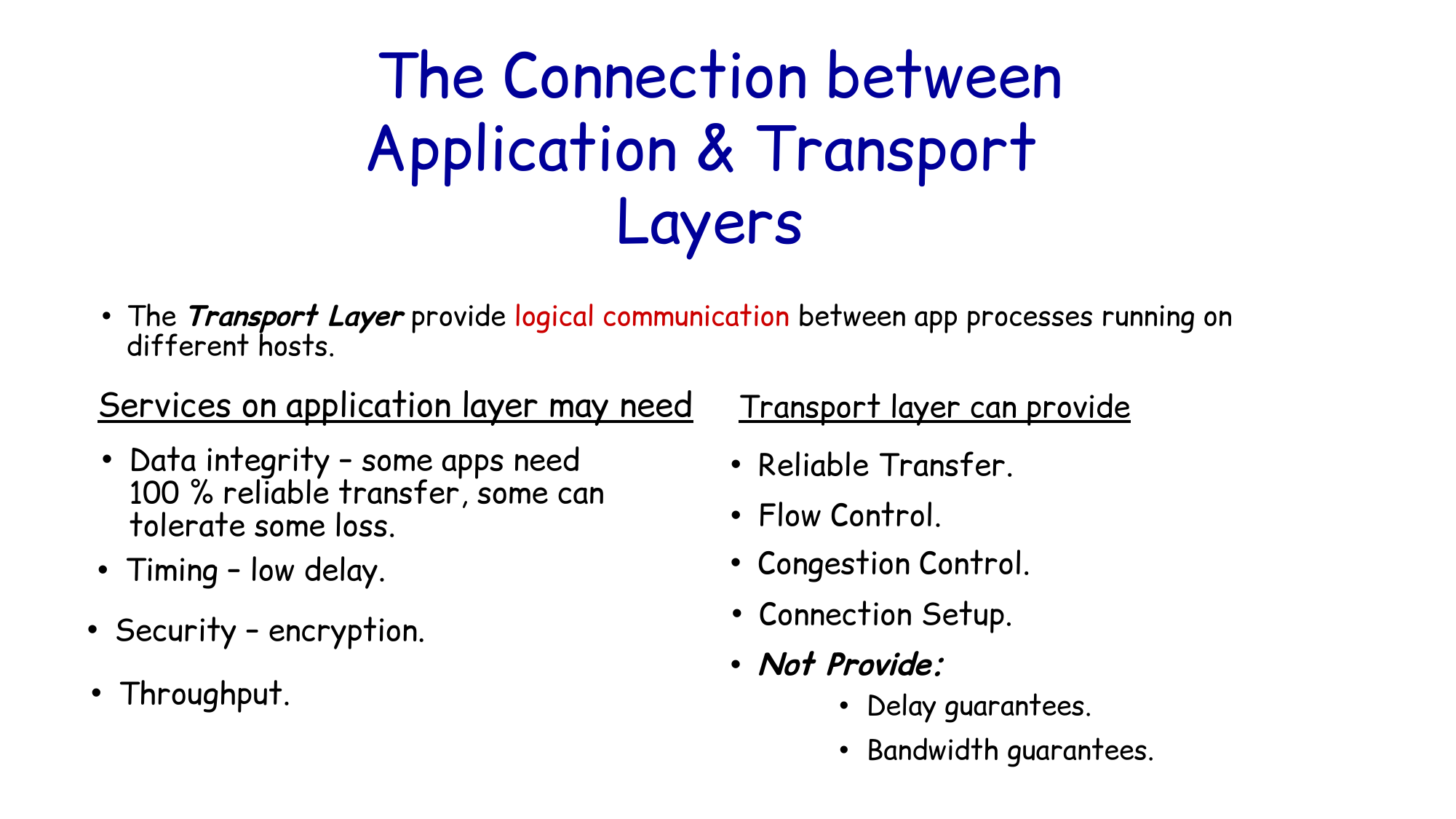

The Connection between Application & Transport
Layers

The Transport Layer provide logical communication between app processes running on different hosts.

Services on application layer may need

Transport layer can provide

Data integrity – some apps need 100 % reliable transfer, some can tolerate some loss.

Reliable Transfer.

Flow Control.

Congestion Control.

Timing – low delay.

Connection Setup.

Security – encryption.

Not Provide:

Throughput.

Delay guarantees.
Bandwidth guarantees.